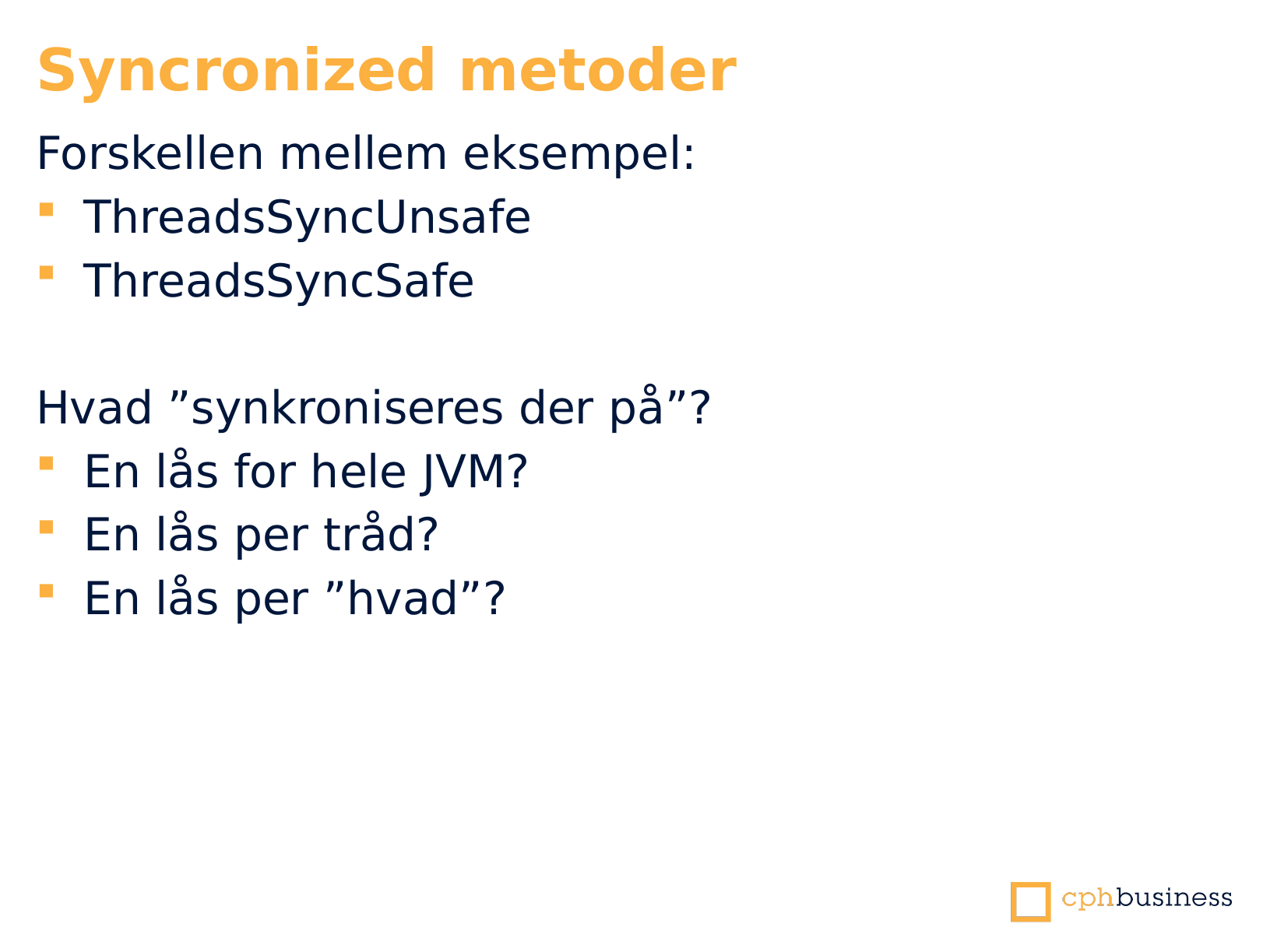

Syncronized metoder
Forskellen mellem eksempel:
ThreadsSyncUnsafe
ThreadsSyncSafe

Hvad ”synkroniseres der på”?
En lås for hele JVM?
En lås per tråd?
En lås per ”hvad”?